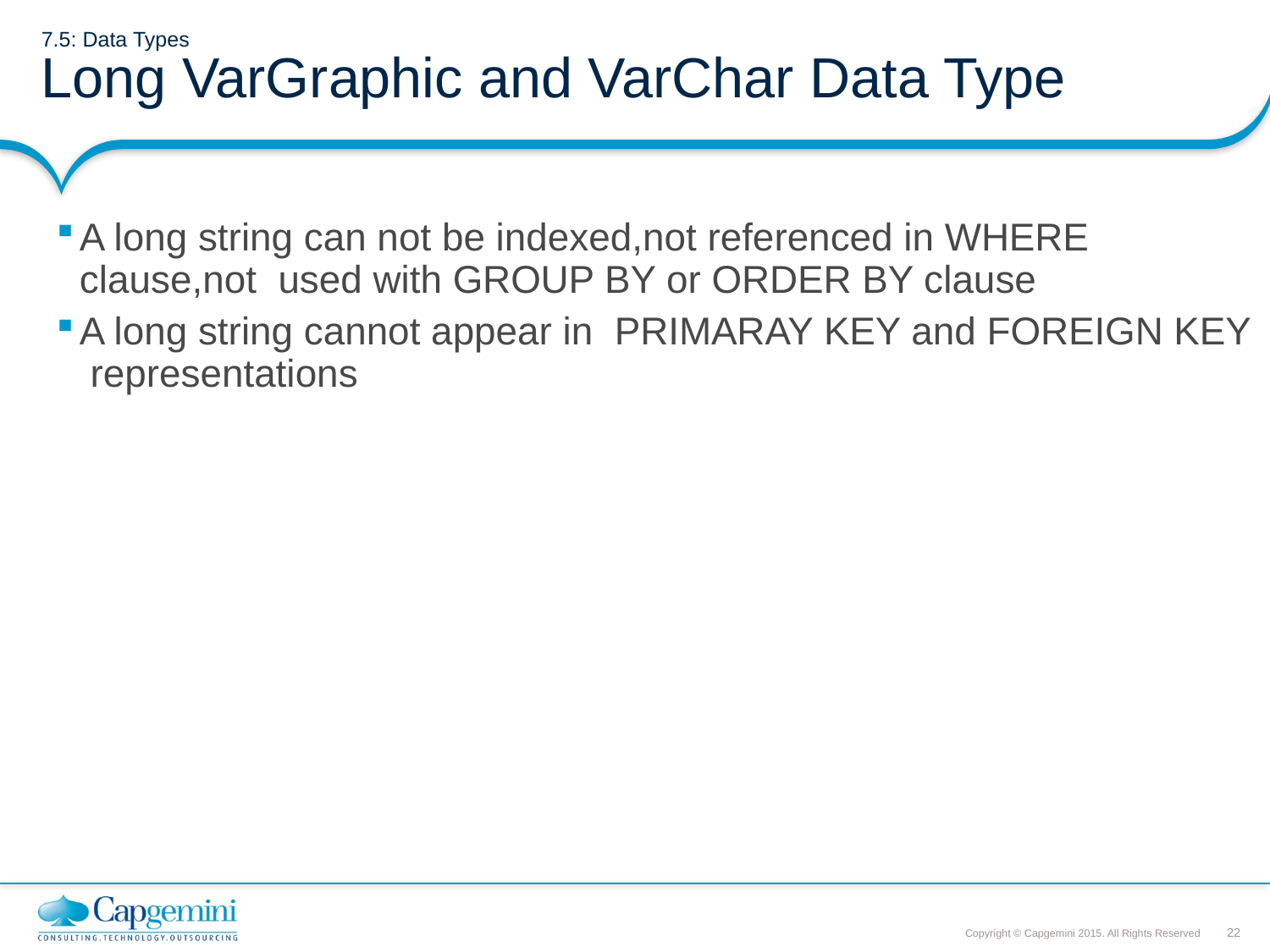

# 7.5: Data Types Long VarGraphic and VarChar Data Type
A long string can not be indexed,not referenced in WHERE clause,not  used with GROUP BY or ORDER BY clause
A long string cannot appear in  PRIMARAY KEY and FOREIGN KEY  representations